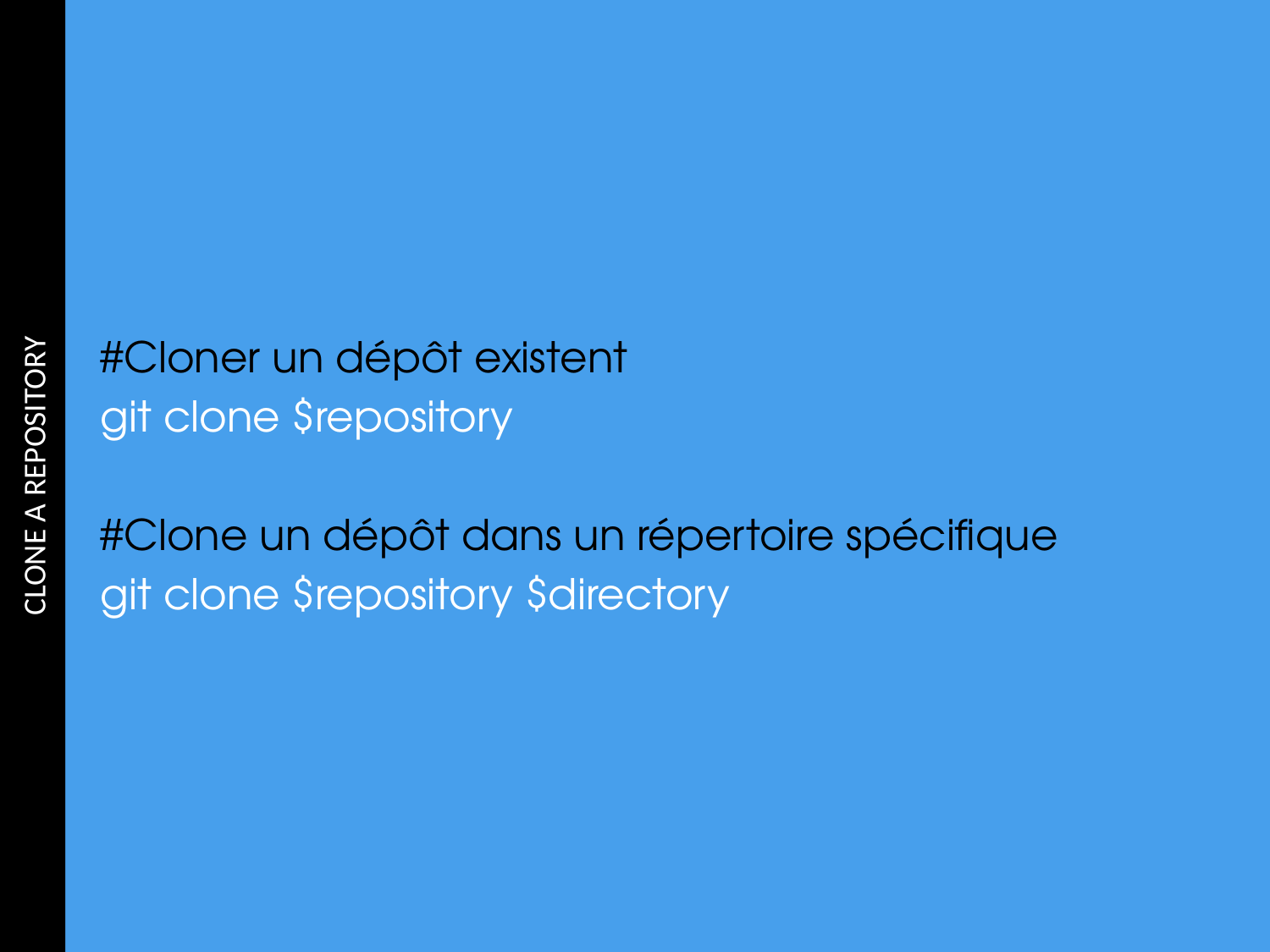

CLONE A REPOSITORY
#Cloner un dépôt existent
git clone $repository

#Clone un dépôt dans un répertoire spécifique
git clone $repository $directory